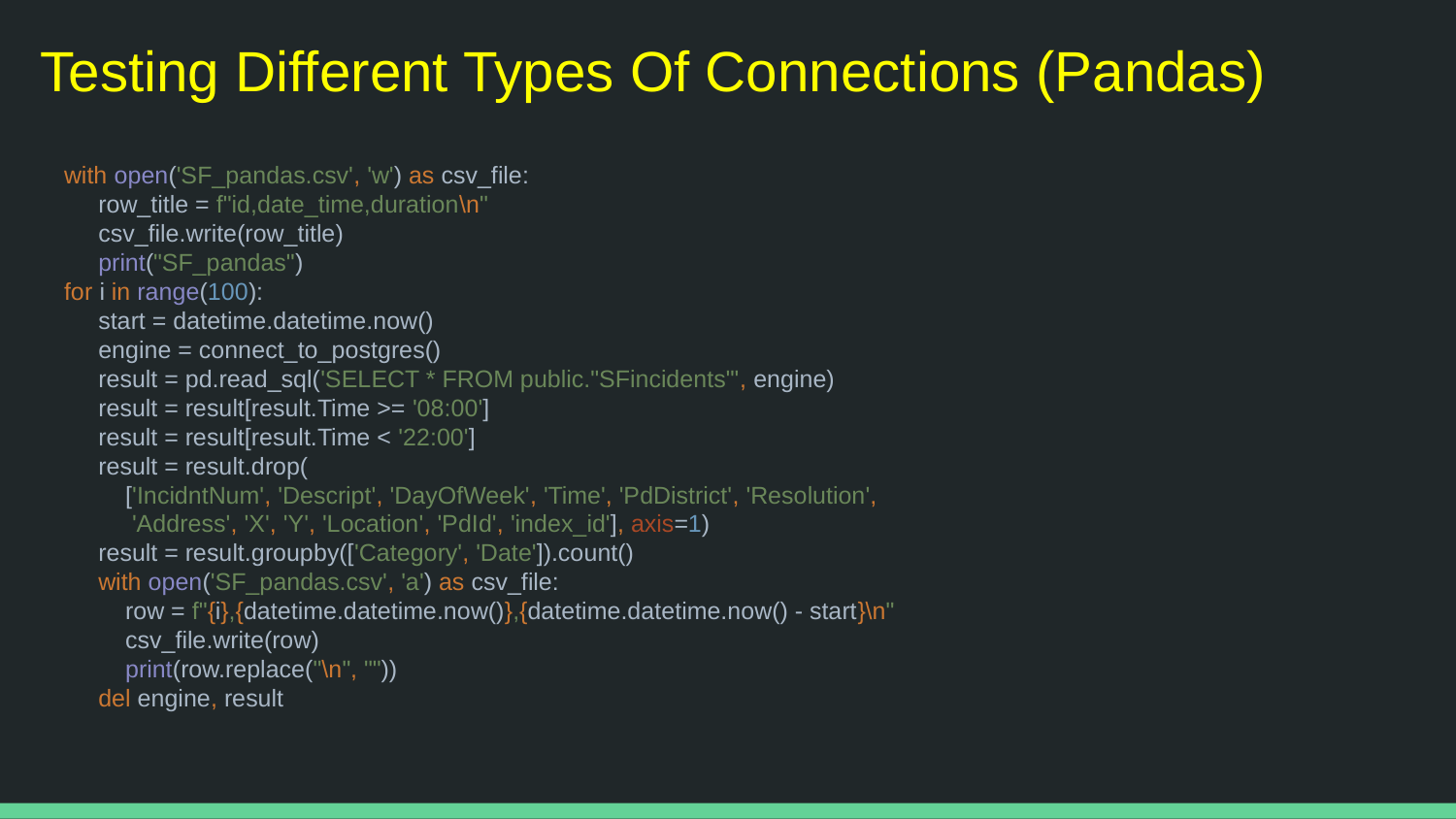

# Testing Different Types Of Connections (Pandas)

with open('SF_pandas.csv', 'w') as csv_file:
     row_title = f"id,date_time,duration\n"
     csv_file.write(row_title)
     print("SF_pandas")
for i in range(100):
     start = datetime.datetime.now()
     engine = connect_to_postgres()
     result = pd.read_sql('SELECT * FROM public."SFincidents"', engine)
     result = result[result.Time >= '08:00']
     result = result[result.Time < '22:00']
     result = result.drop(
         ['IncidntNum', 'Descript', 'DayOfWeek', 'Time', 'PdDistrict', 'Resolution',
          'Address', 'X', 'Y', 'Location', 'PdId', 'index_id'], axis=1)
     result = result.groupby(['Category', 'Date']).count()
     with open('SF_pandas.csv', 'a') as csv_file:
         row = f"{i},{datetime.datetime.now()},{datetime.datetime.now() - start}\n"
         csv_file.write(row)
         print(row.replace("\n", ""))
     del engine, result